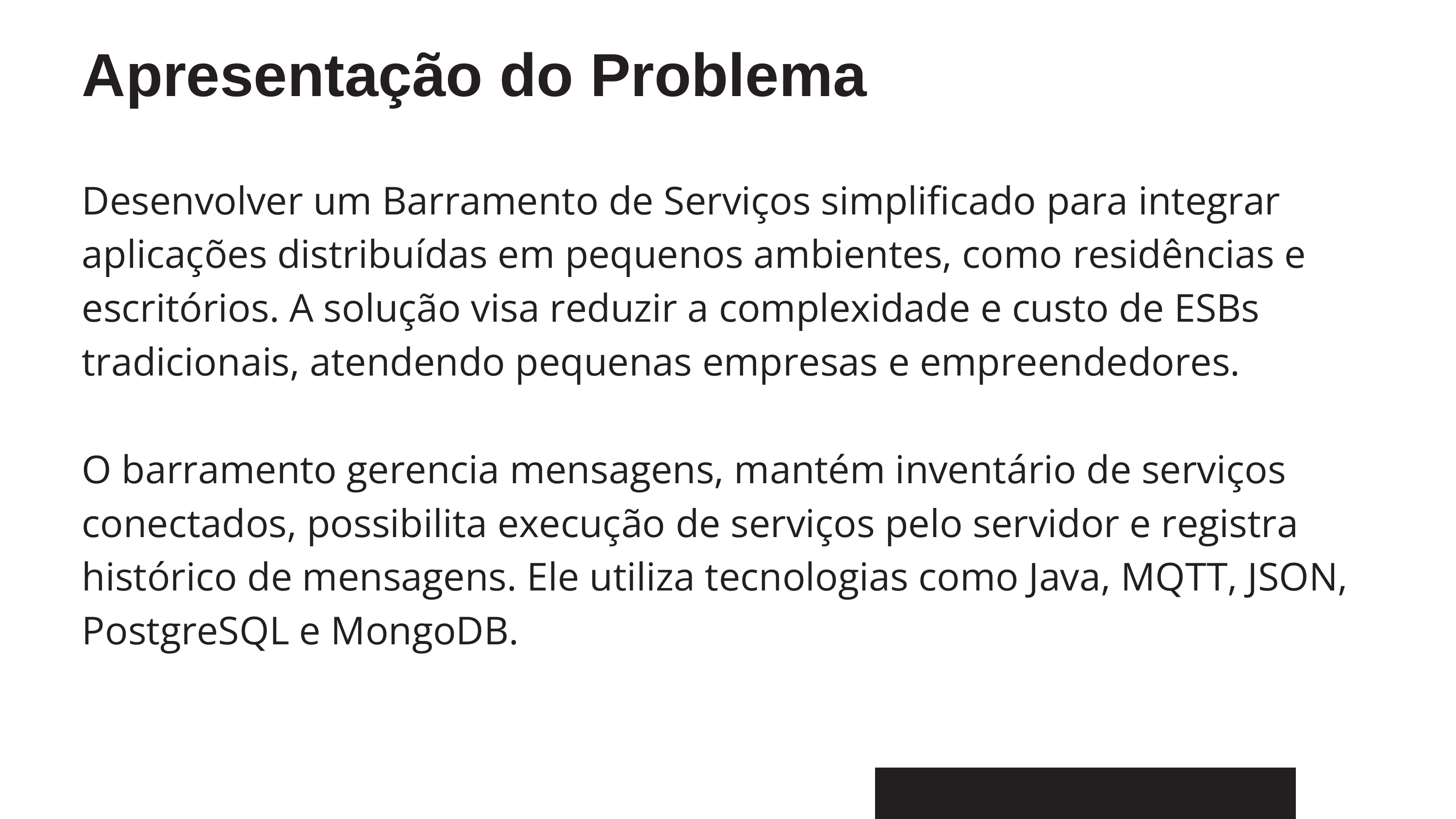

Apresentação do Problema
Desenvolver um Barramento de Serviços simplificado para integrar aplicações distribuídas em pequenos ambientes, como residências e escritórios. A solução visa reduzir a complexidade e custo de ESBs tradicionais, atendendo pequenas empresas e empreendedores.

O barramento gerencia mensagens, mantém inventário de serviços conectados, possibilita execução de serviços pelo servidor e registra histórico de mensagens. Ele utiliza tecnologias como Java, MQTT, JSON, PostgreSQL e MongoDB.